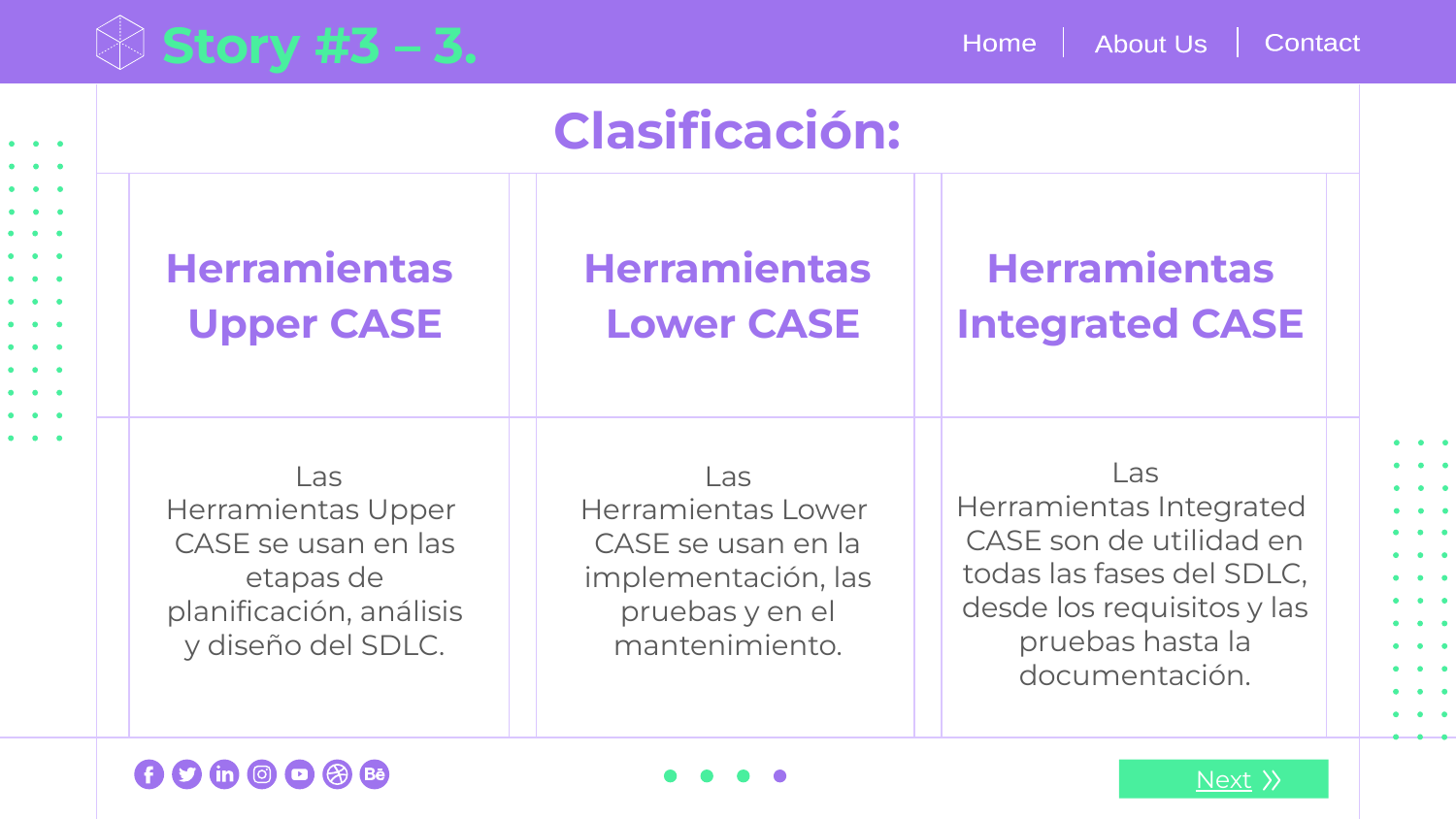

Story #3 – 3.
Contact
Home
About Us
# Clasificación:
Herramientas Integrated CASE
Herramientas Upper CASE
Herramientas Lower CASE
 Las Herramientas Upper CASE se usan en las etapas de planificación, análisis y diseño del SDLC.
Las Herramientas Lower CASE se usan en la implementación, las pruebas y en el mantenimiento.
Las Herramientas Integrated CASE son de utilidad en todas las fases del SDLC, desde los requisitos y las pruebas hasta la documentación.

Next